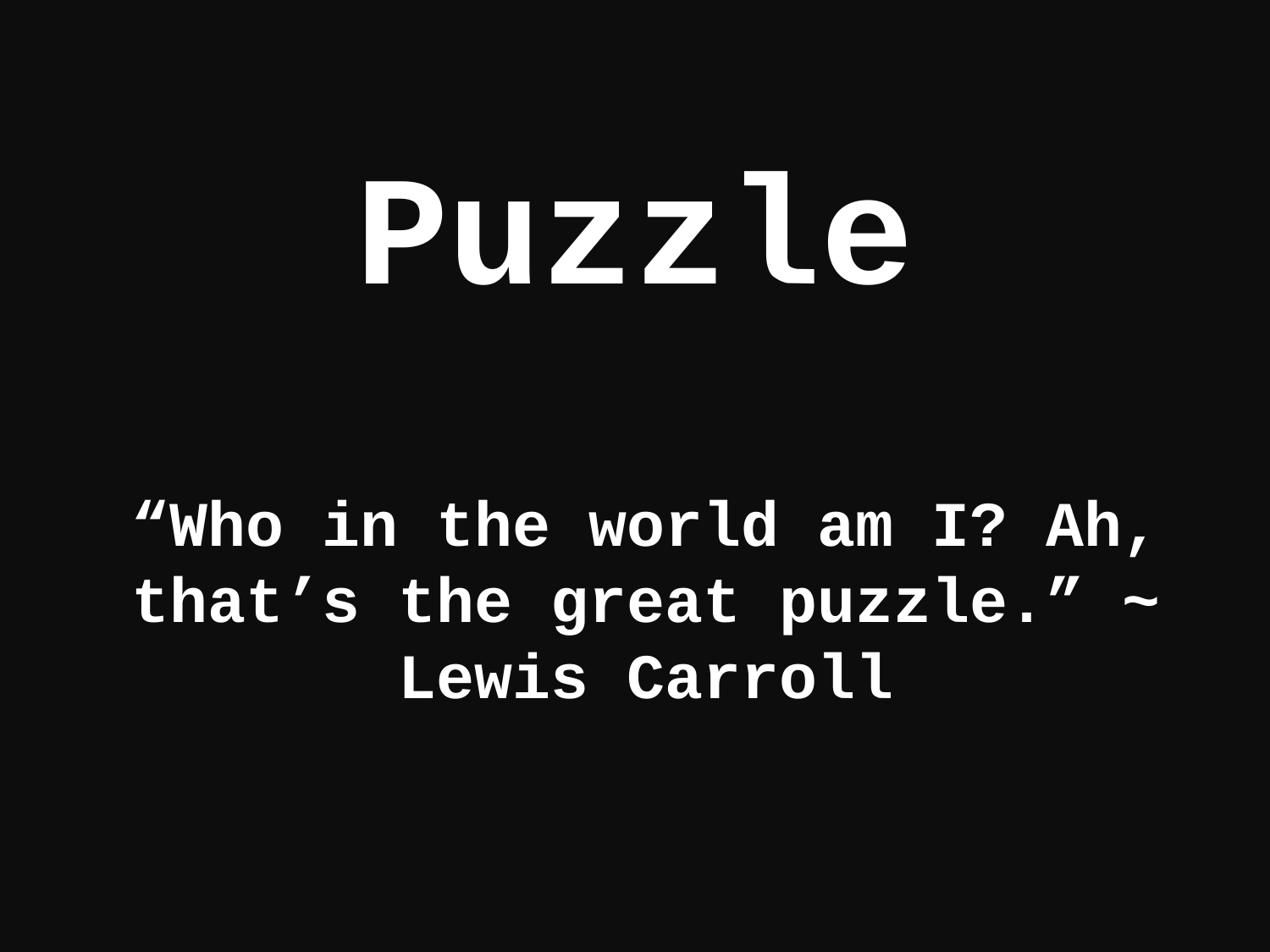

# Puzzle
“Who in the world am I? Ah, that’s the great puzzle.” ~ Lewis Carroll